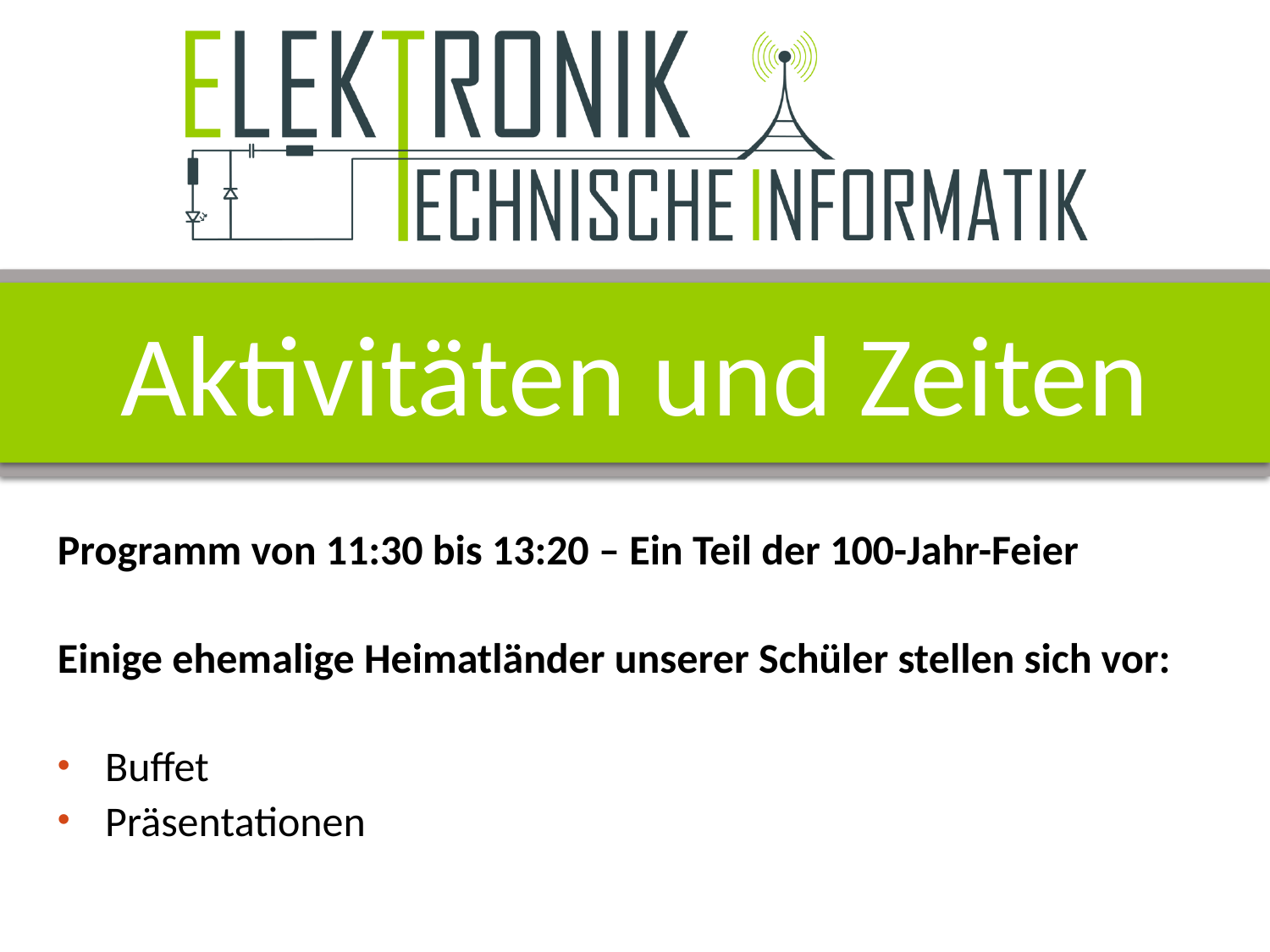

# Aktivitäten und Zeiten
Programm von 11:30 bis 13:20 – Ein Teil der 100-Jahr-Feier

Einige ehemalige Heimatländer unserer Schüler stellen sich vor:

Buffet
Präsentationen